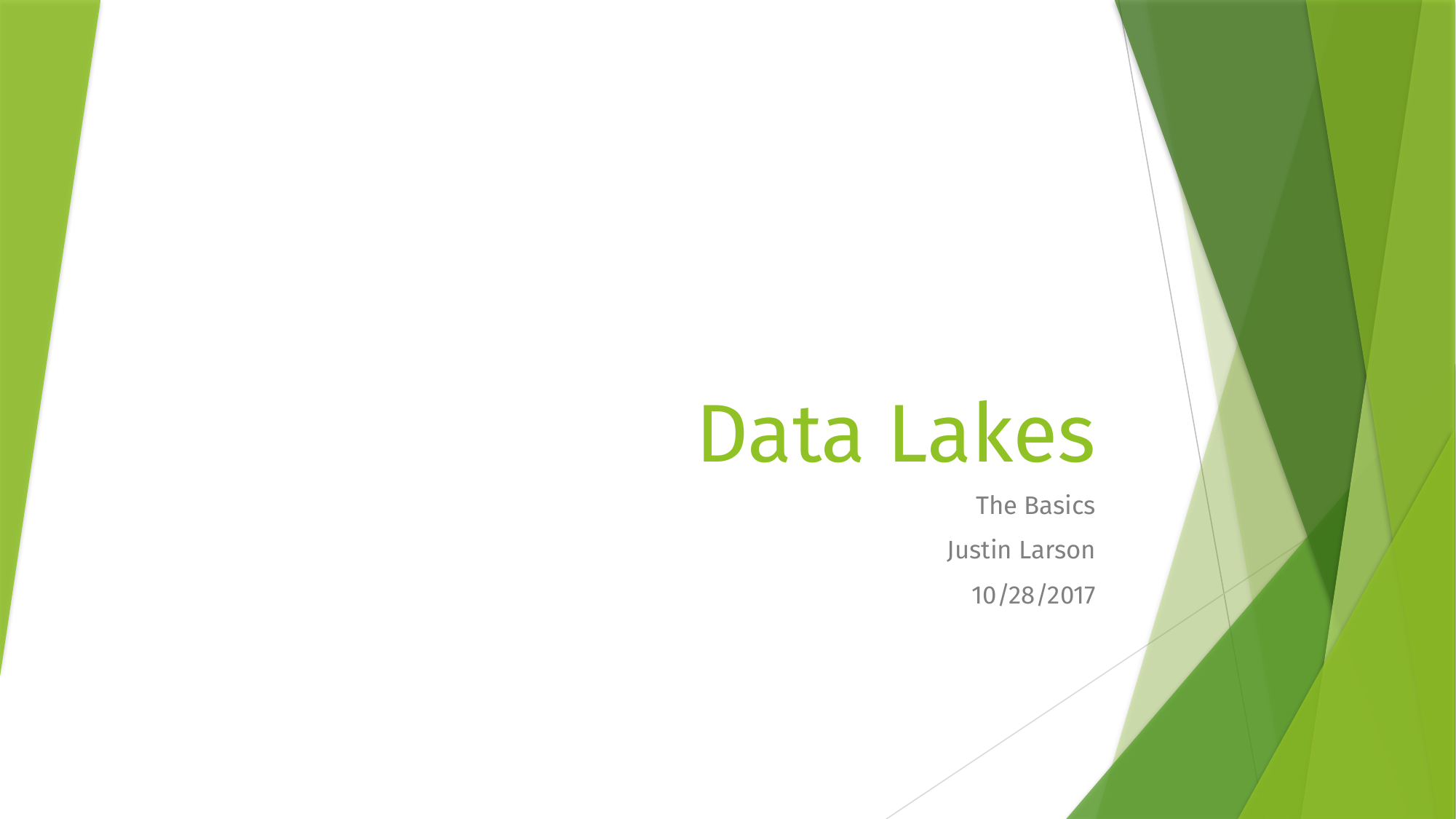

# Data Lakes
The Basics
Justin Larson
10/28/2017